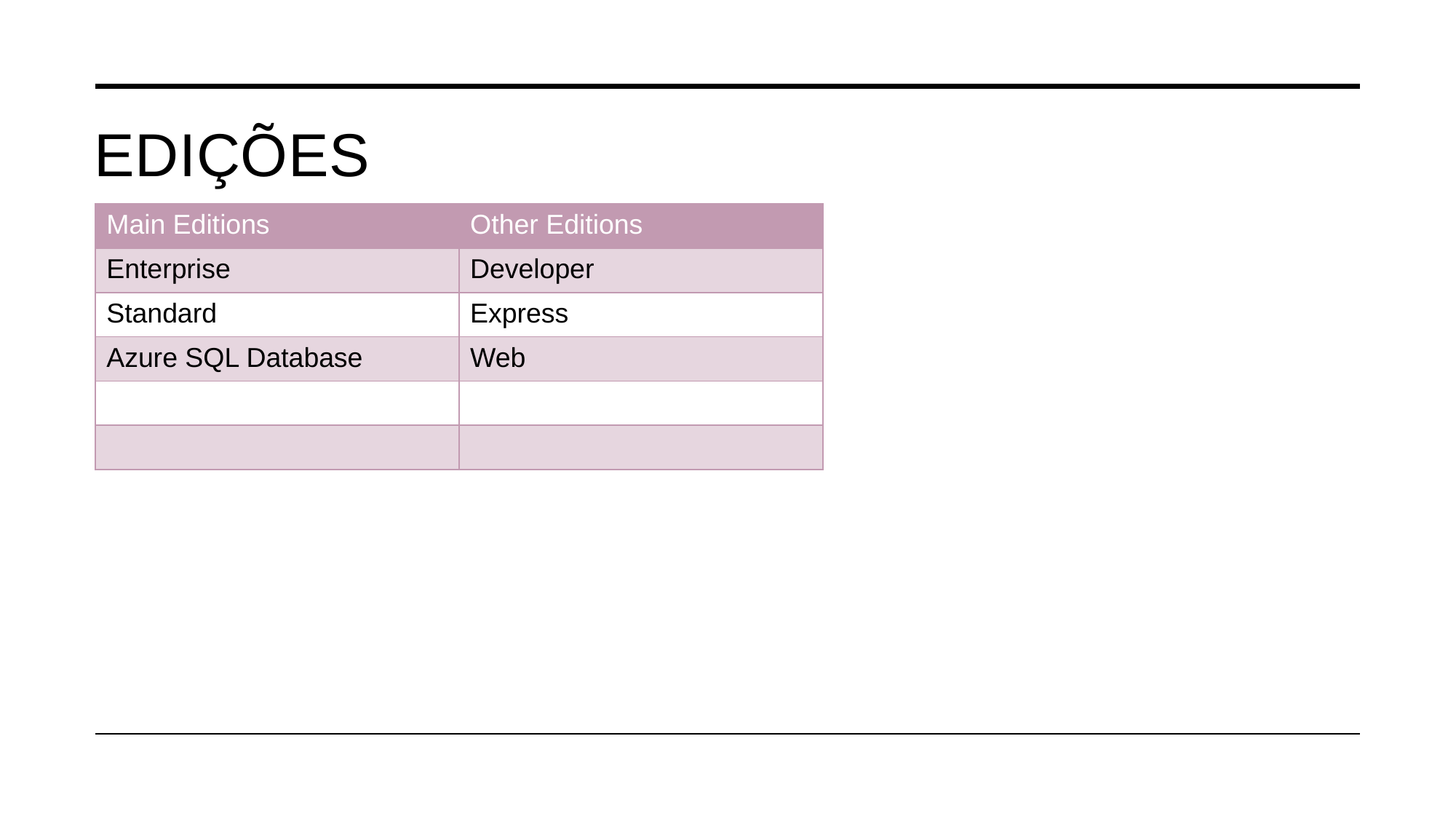

# edições
| Main Editions | Other Editions |
| --- | --- |
| Enterprise | Developer |
| Standard | Express |
| Azure SQL Database | Web |
|  |  |
|  |  |